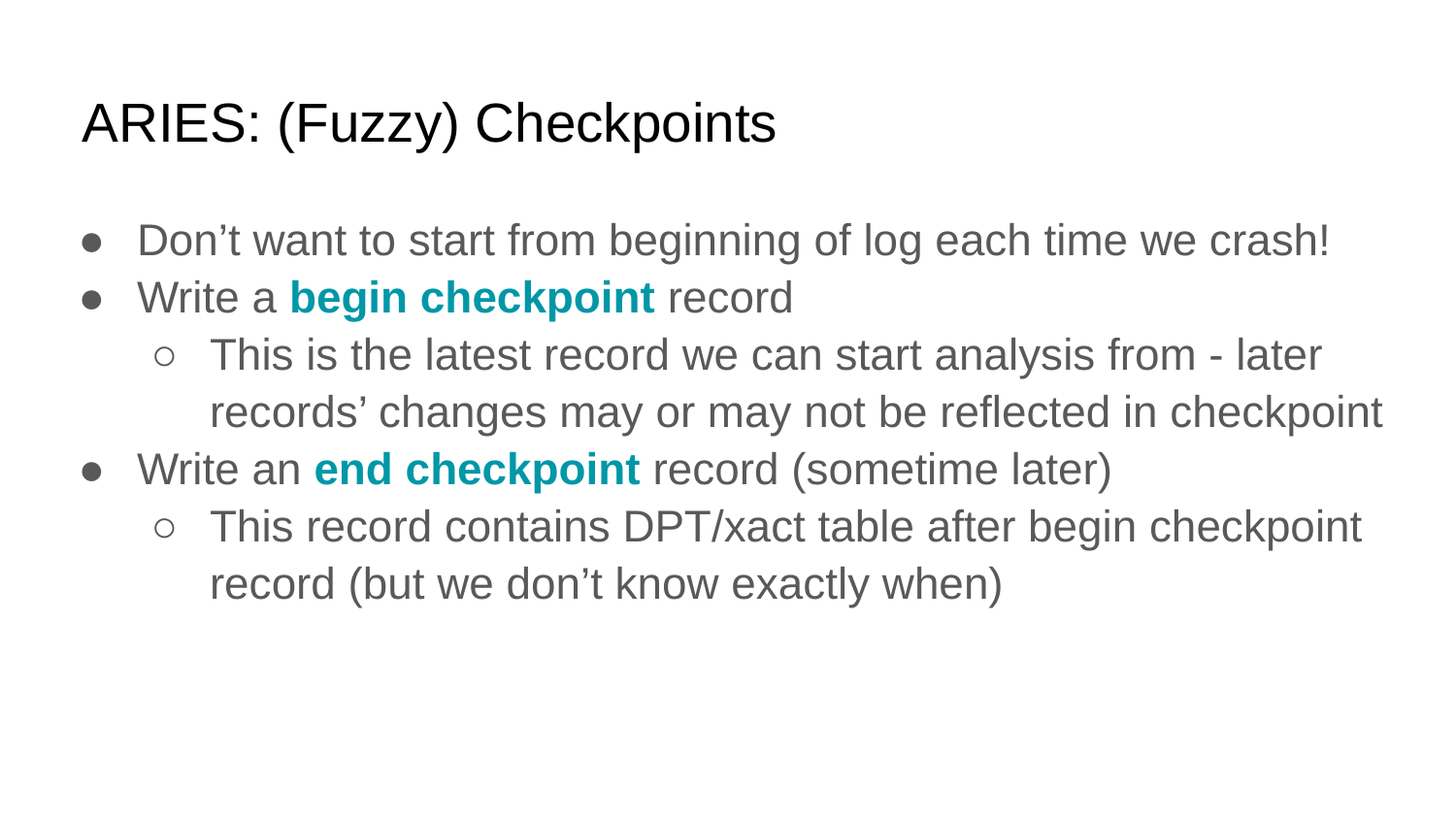

# ARIES: (Fuzzy) Checkpoints
Don’t want to start from beginning of log each time we crash!
Write a begin checkpoint record
This is the latest record we can start analysis from - later records’ changes may or may not be reflected in checkpoint
Write an end checkpoint record (sometime later)
This record contains DPT/xact table after begin checkpoint record (but we don’t know exactly when)